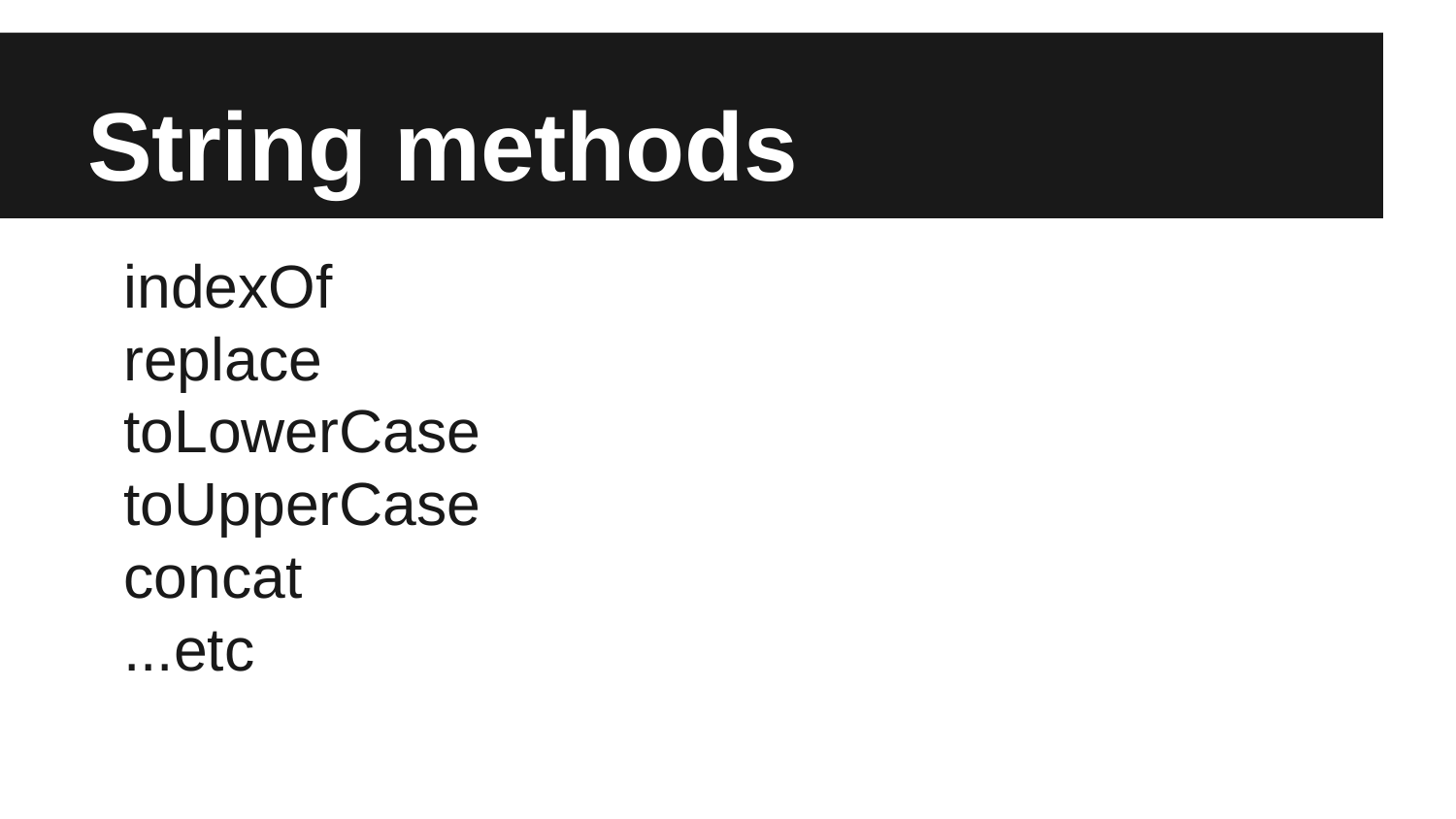

# String methods
indexOf
replace
toLowerCase
toUpperCase
concat
...etc